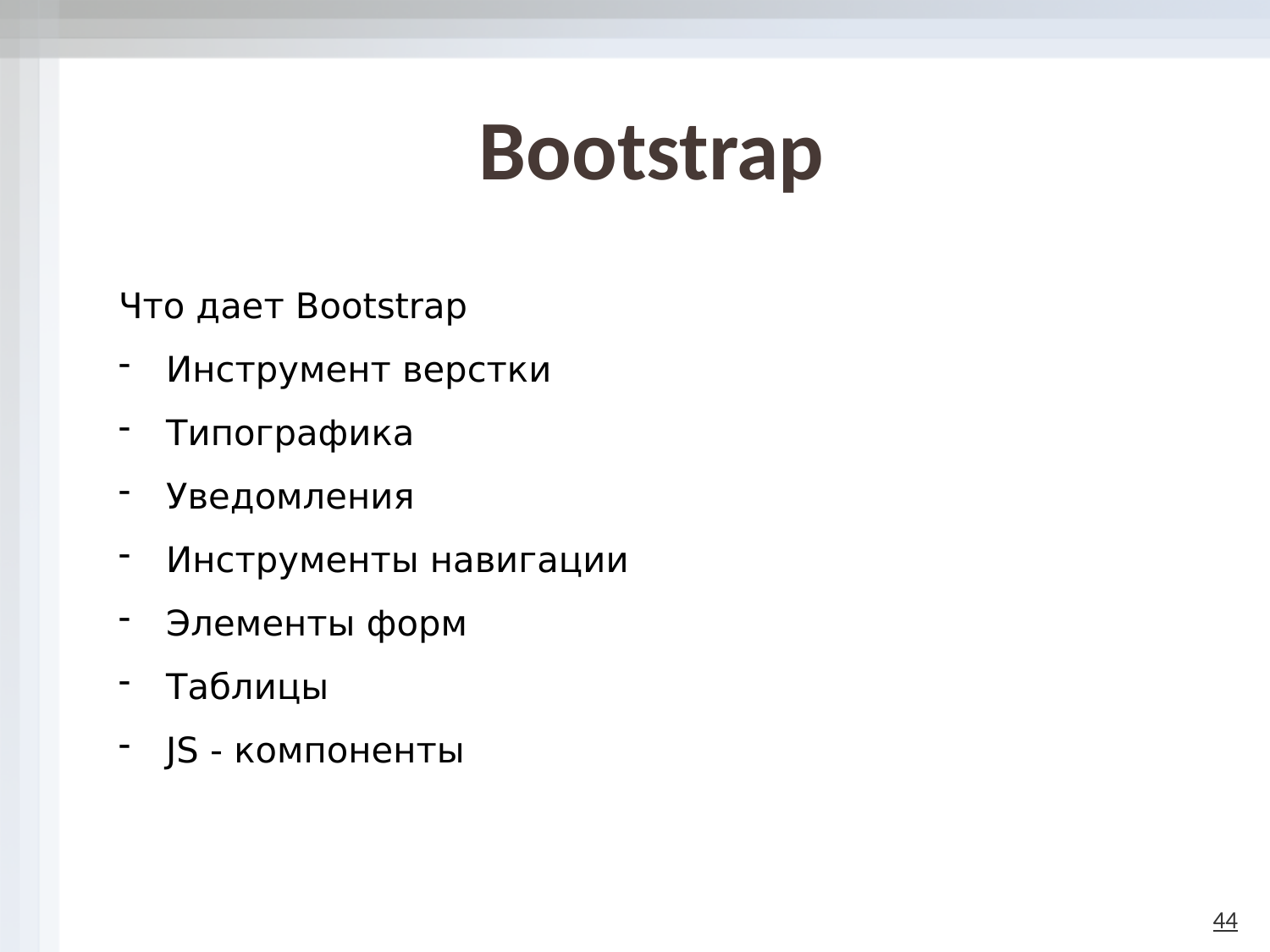

# Bootstrap
Что дает Bootstrap
Инструмент верстки
Типографика
Уведомления
Инструменты навигации
Элементы форм
Таблицы
JS - компоненты
44